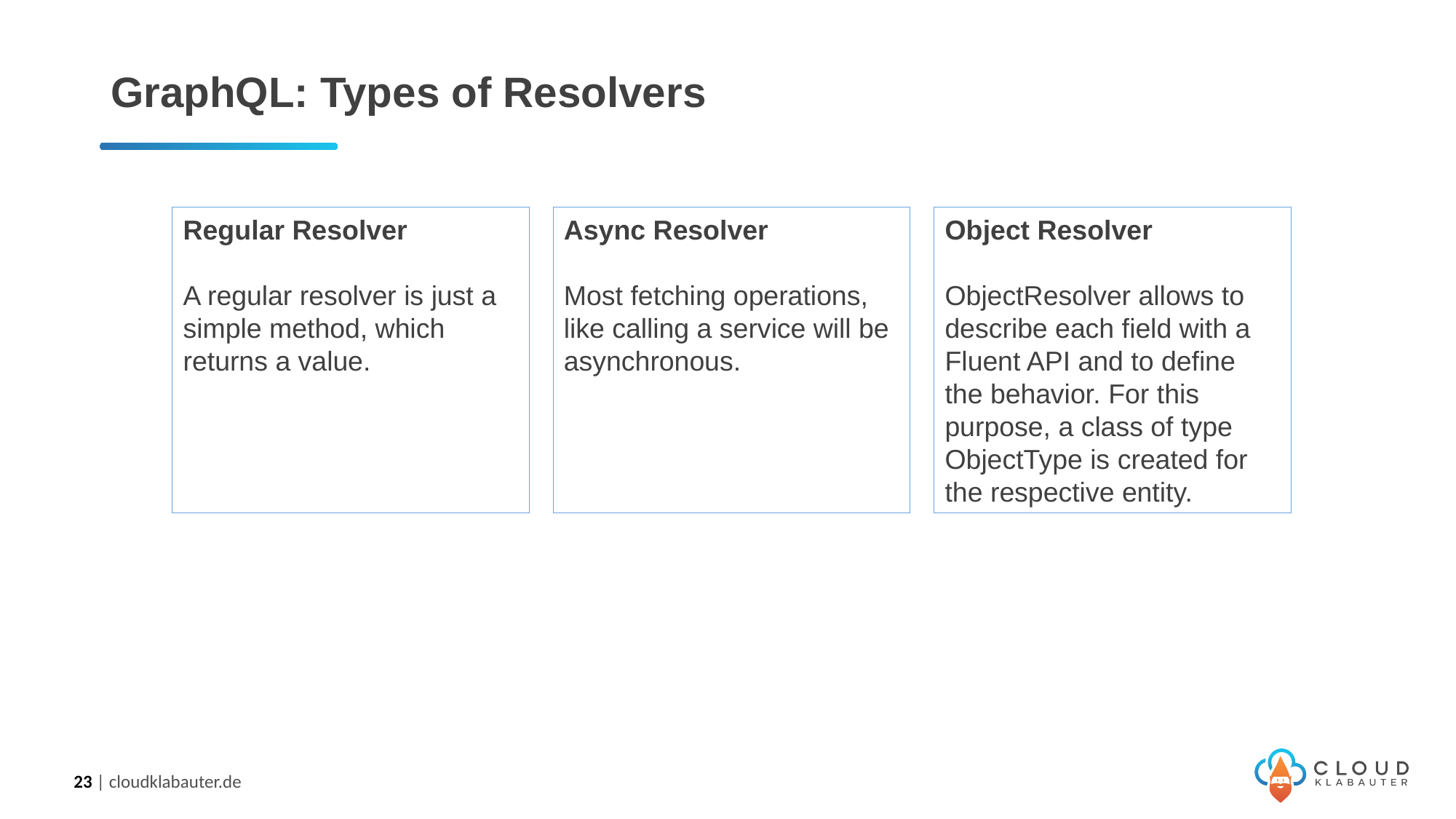

# GraphQL: Types of Resolvers
Regular Resolver

A regular resolver is just a simple method, which returns a value.

Async Resolver

Most fetching operations, like calling a service will be asynchronous.

Object Resolver

ObjectResolver allows to describe each field with a Fluent API and to define the behavior. For this purpose, a class of type ObjectType is created for the respective entity.
23 | cloudklabauter.de